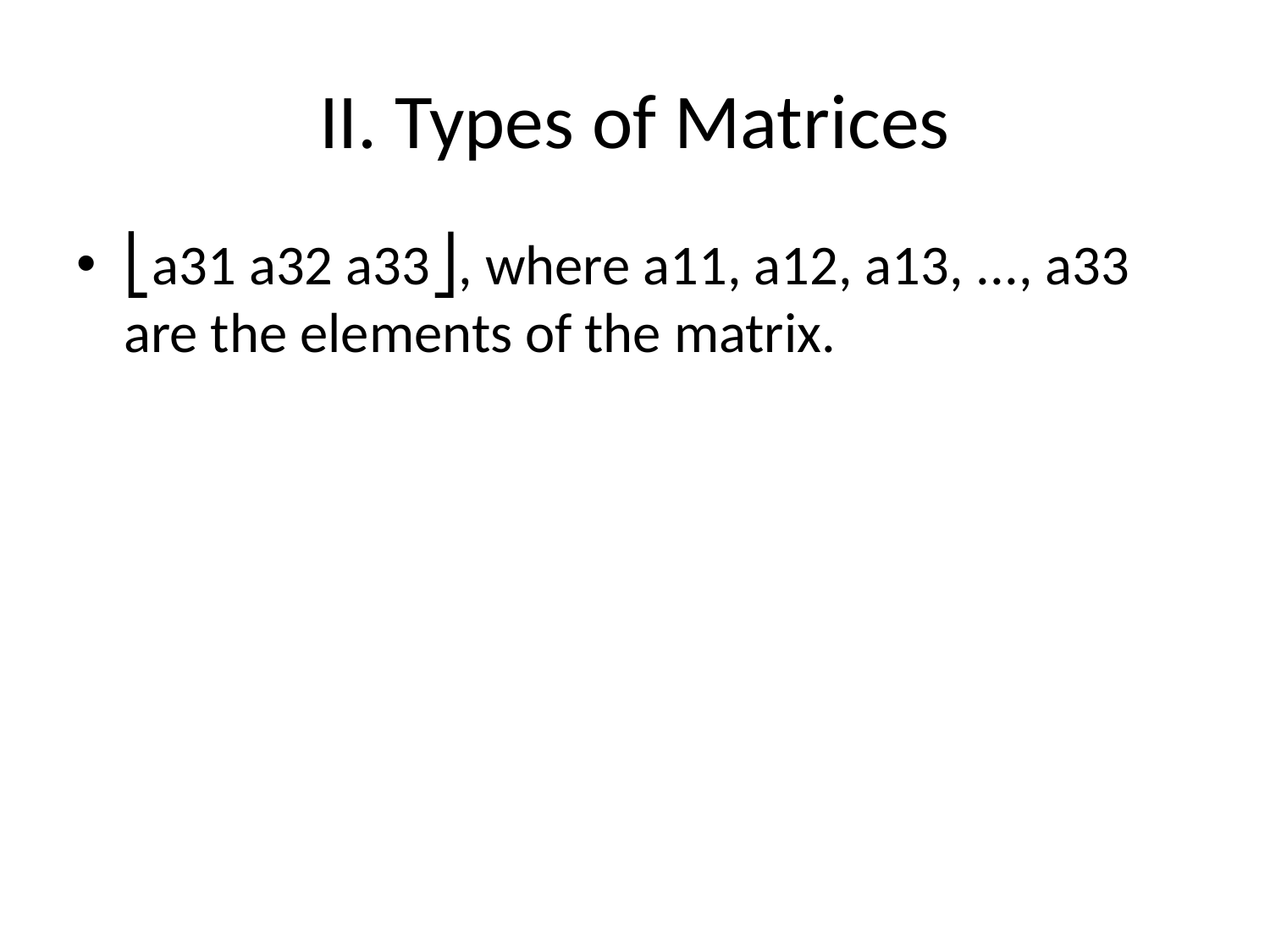

# II. Types of Matrices
⎣a31 a32 a33⎦, where a11, a12, a13, ..., a33 are the elements of the matrix.